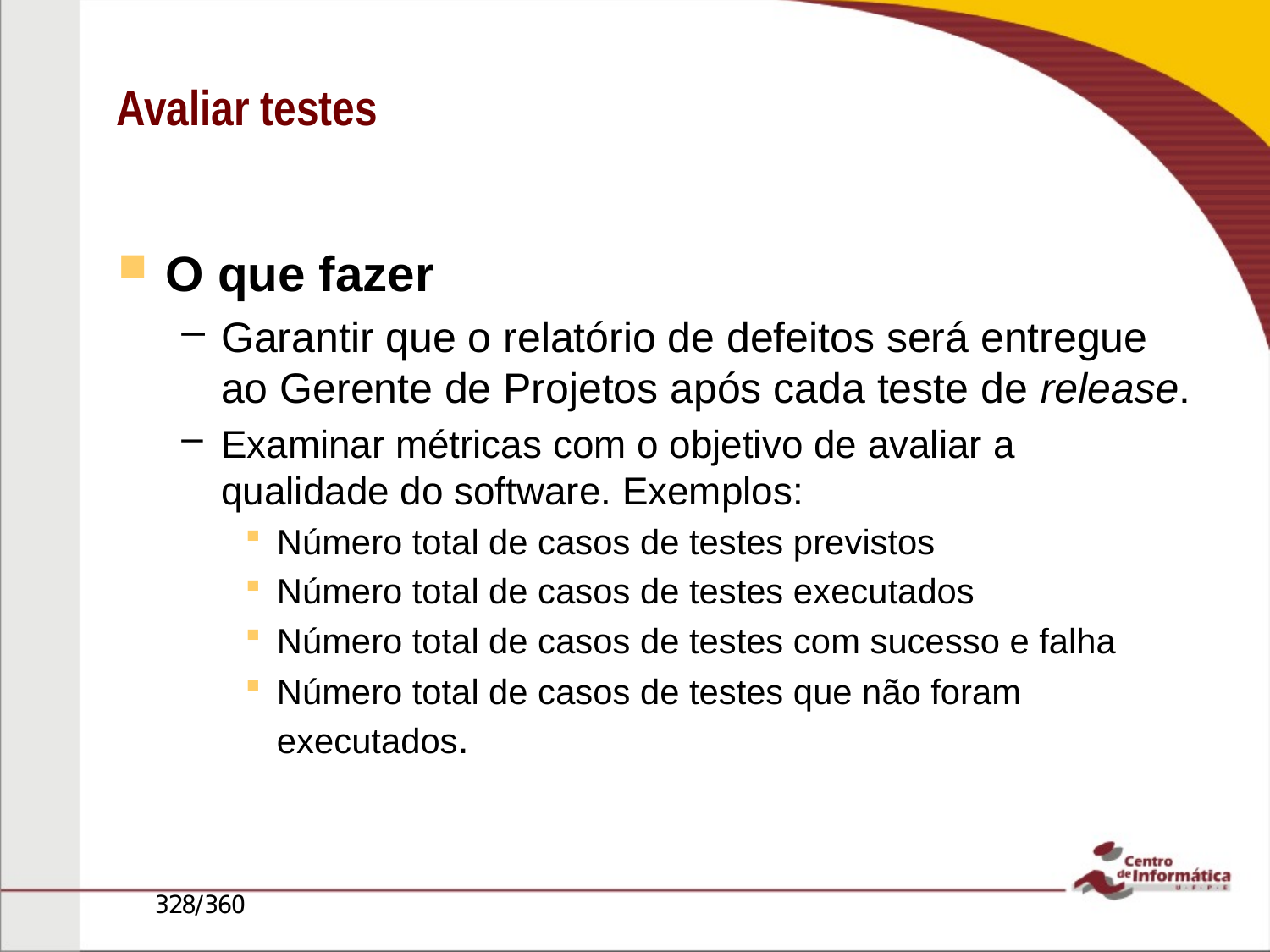

Avaliar testes
O que fazer
Garantir que o relatório de defeitos será entregue ao Gerente de Projetos após cada teste de release.
Examinar métricas com o objetivo de avaliar a qualidade do software. Exemplos:
Número total de casos de testes previstos
Número total de casos de testes executados
Número total de casos de testes com sucesso e falha
Número total de casos de testes que não foram executados.
328/360